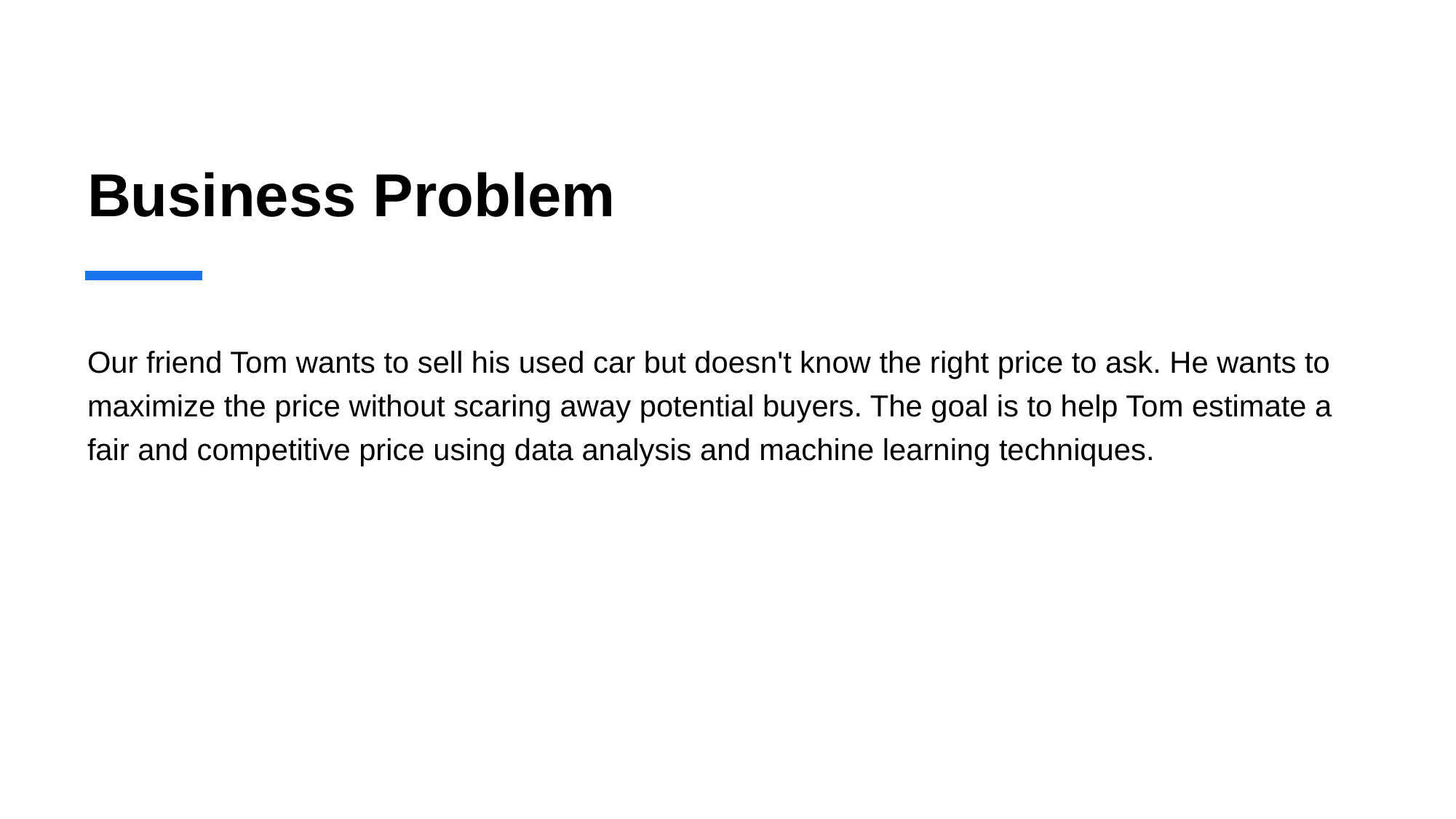

# Business Problem
Our friend Tom wants to sell his used car but doesn't know the right price to ask. He wants to maximize the price without scaring away potential buyers. The goal is to help Tom estimate a fair and competitive price using data analysis and machine learning techniques.